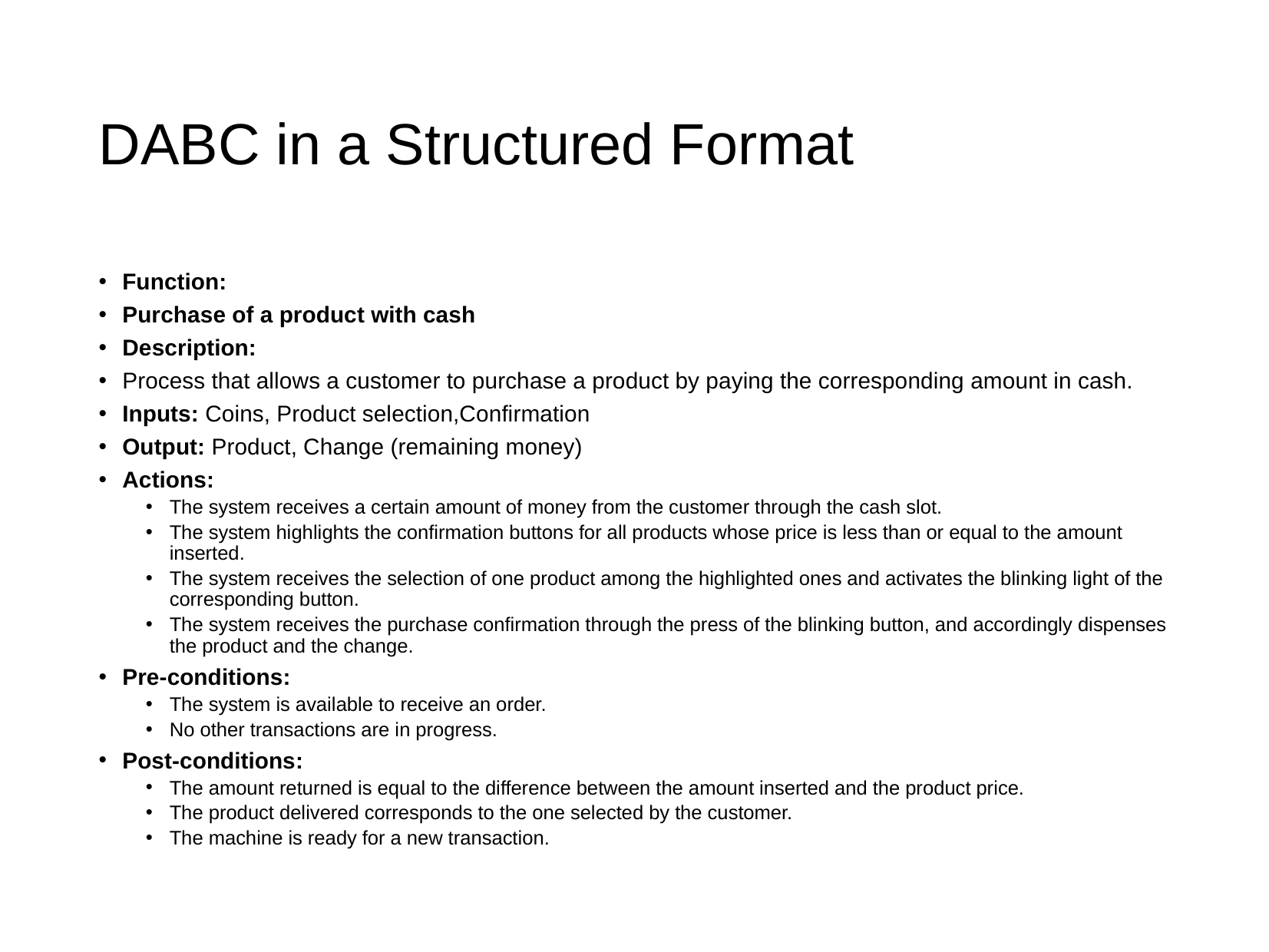

# DABC in a Structured Format
Function:
Purchase of a product with cash
Description:
Process that allows a customer to purchase a product by paying the corresponding amount in cash.
Inputs: Coins, Product selection,Confirmation
Output: Product, Change (remaining money)
Actions:
The system receives a certain amount of money from the customer through the cash slot.
The system highlights the confirmation buttons for all products whose price is less than or equal to the amount inserted.
The system receives the selection of one product among the highlighted ones and activates the blinking light of the corresponding button.
The system receives the purchase confirmation through the press of the blinking button, and accordingly dispenses the product and the change.
Pre-conditions:
The system is available to receive an order.
No other transactions are in progress.
Post-conditions:
The amount returned is equal to the difference between the amount inserted and the product price.
The product delivered corresponds to the one selected by the customer.
The machine is ready for a new transaction.